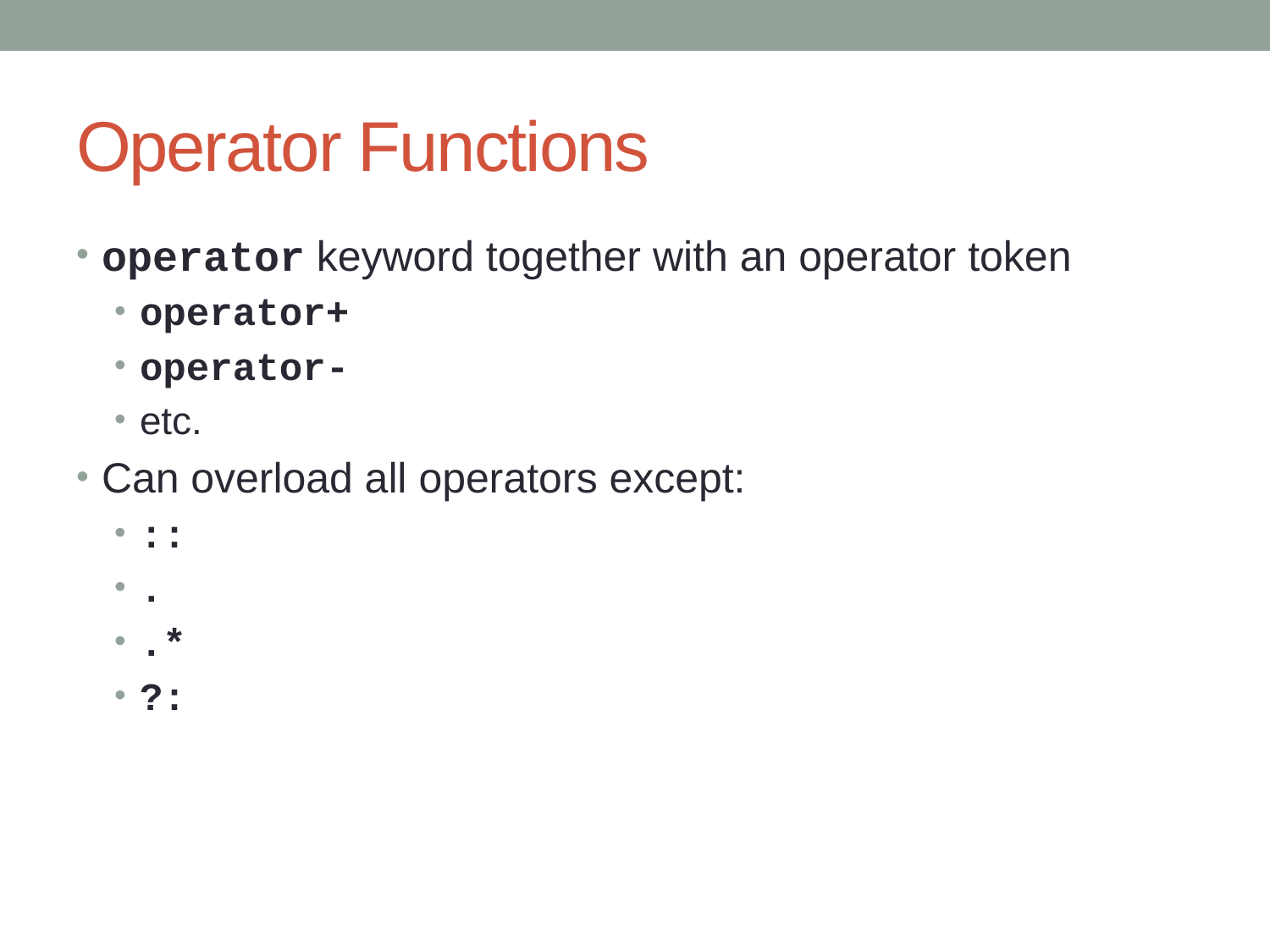

# Operator Functions
operator keyword together with an operator token
operator+
operator-
etc.
Can overload all operators except:
::
.
.*
?: